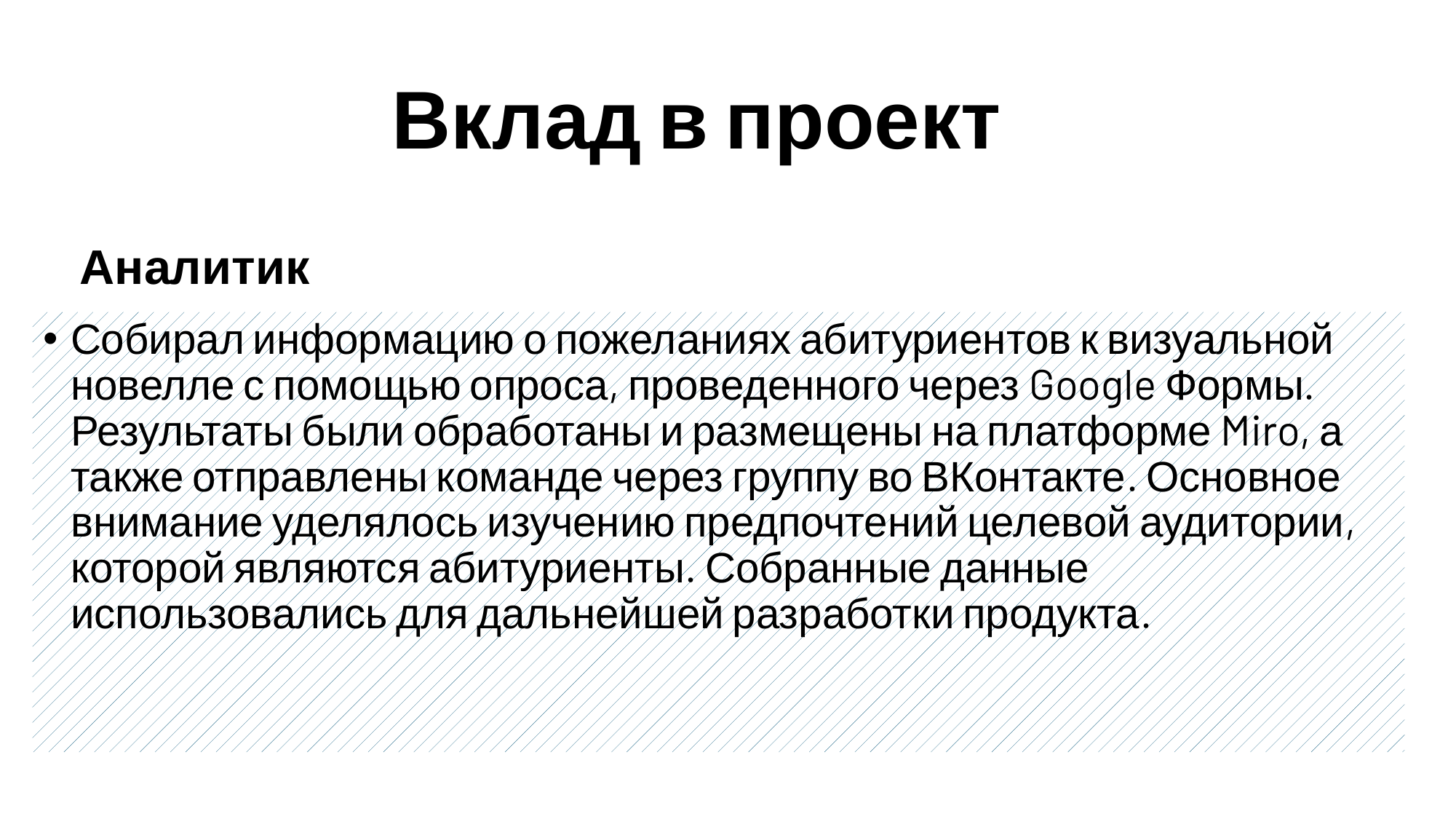

# Вклад в проект
Аналитик
Собирал информацию о пожеланиях абитуриентов к визуальной новелле с помощью опроса, проведенного через Google Формы. Результаты были обработаны и размещены на платформе Miro, а также отправлены команде через группу во ВКонтакте. Основное внимание уделялось изучению предпочтений целевой аудитории, которой являются абитуриенты. Собранные данные использовались для дальнейшей разработки продукта.